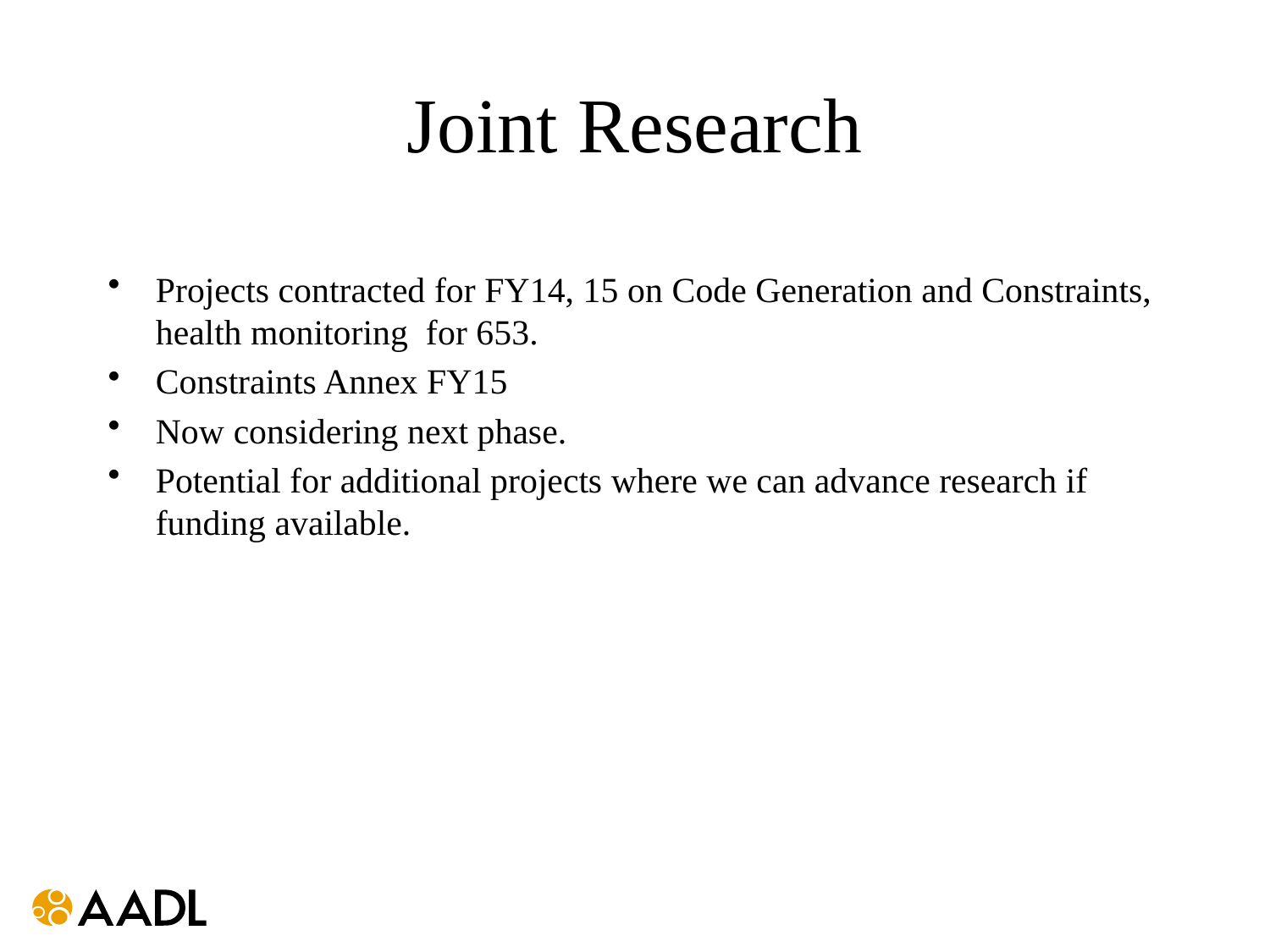

# Joint Research

Projects contracted for FY14, 15 on Code Generation and Constraints, health monitoring  for 653.
Constraints Annex FY15
Now considering next phase.
Potential for additional projects where we can advance research if funding available.